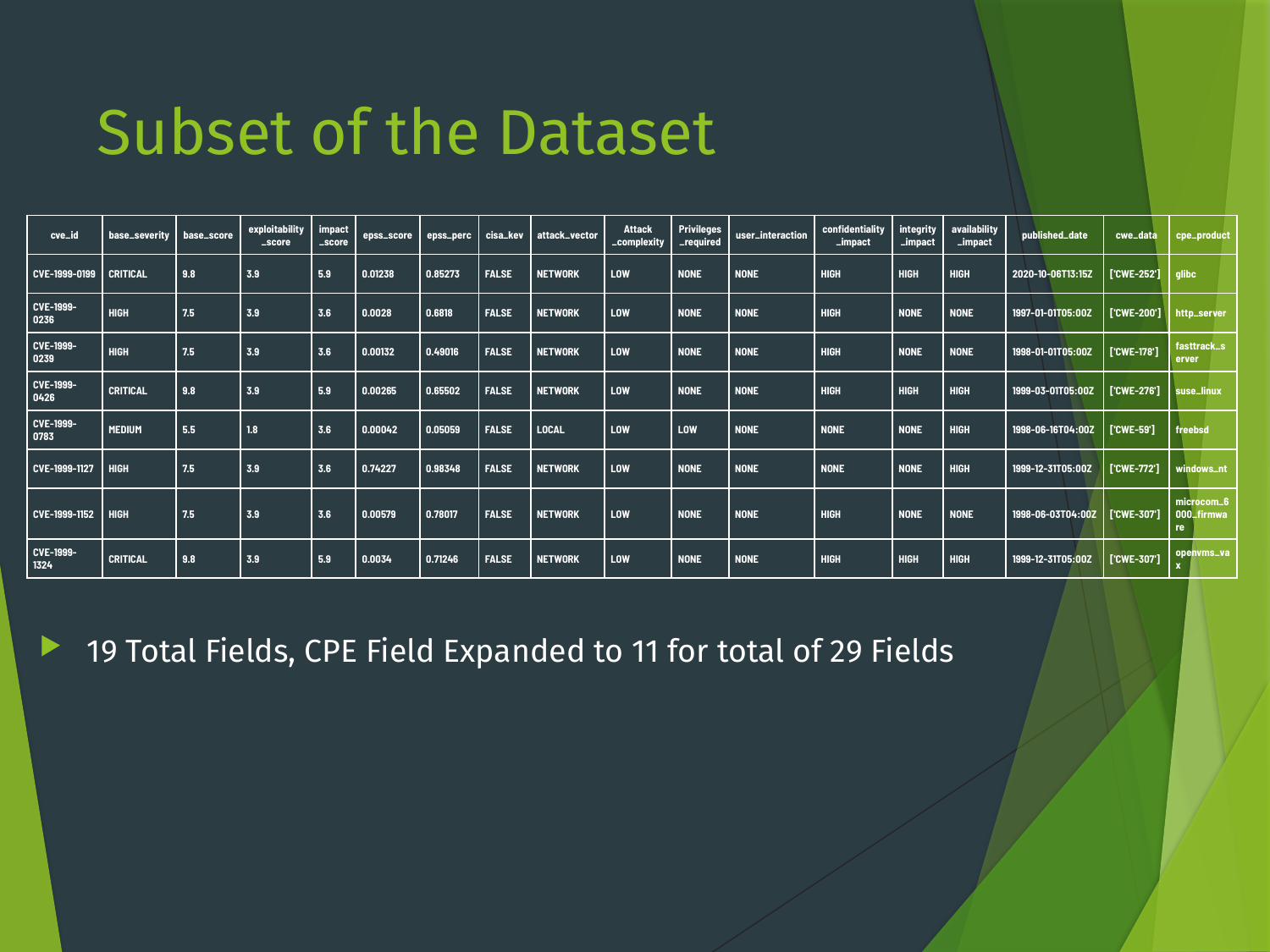

# Subset of the Dataset
| cve\_id | base\_severity | base\_score | exploitability\_score | impact\_score | epss\_score | epss\_perc | cisa\_kev | attack\_vector | Attack \_complexity | Privileges \_required | user\_interaction | confidentiality\_impact | integrity\_impact | availability\_impact | published\_date | cwe\_data | cpe\_product |
| --- | --- | --- | --- | --- | --- | --- | --- | --- | --- | --- | --- | --- | --- | --- | --- | --- | --- |
| CVE-1999-0199 | CRITICAL | 9.8 | 3.9 | 5.9 | 0.01238 | 0.85273 | FALSE | NETWORK | LOW | NONE | NONE | HIGH | HIGH | HIGH | 2020-10-06T13:15Z | ['CWE-252'] | glibc |
| CVE-1999-0236 | HIGH | 7.5 | 3.9 | 3.6 | 0.0028 | 0.6818 | FALSE | NETWORK | LOW | NONE | NONE | HIGH | NONE | NONE | 1997-01-01T05:00Z | ['CWE-200'] | http\_server |
| CVE-1999-0239 | HIGH | 7.5 | 3.9 | 3.6 | 0.00132 | 0.49016 | FALSE | NETWORK | LOW | NONE | NONE | HIGH | NONE | NONE | 1998-01-01T05:00Z | ['CWE-178'] | fasttrack\_server |
| CVE-1999-0426 | CRITICAL | 9.8 | 3.9 | 5.9 | 0.00265 | 0.65502 | FALSE | NETWORK | LOW | NONE | NONE | HIGH | HIGH | HIGH | 1999-03-01T05:00Z | ['CWE-276'] | suse\_linux |
| CVE-1999-0783 | MEDIUM | 5.5 | 1.8 | 3.6 | 0.00042 | 0.05059 | FALSE | LOCAL | LOW | LOW | NONE | NONE | NONE | HIGH | 1998-06-16T04:00Z | ['CWE-59'] | freebsd |
| CVE-1999-1127 | HIGH | 7.5 | 3.9 | 3.6 | 0.74227 | 0.98348 | FALSE | NETWORK | LOW | NONE | NONE | NONE | NONE | HIGH | 1999-12-31T05:00Z | ['CWE-772'] | windows\_nt |
| CVE-1999-1152 | HIGH | 7.5 | 3.9 | 3.6 | 0.00579 | 0.78017 | FALSE | NETWORK | LOW | NONE | NONE | HIGH | NONE | NONE | 1998-06-03T04:00Z | ['CWE-307'] | microcom\_6000\_firmware |
| CVE-1999-1324 | CRITICAL | 9.8 | 3.9 | 5.9 | 0.0034 | 0.71246 | FALSE | NETWORK | LOW | NONE | NONE | HIGH | HIGH | HIGH | 1999-12-31T05:00Z | ['CWE-307'] | openvms\_vax |
19 Total Fields, CPE Field Expanded to 11 for total of 29 Fields